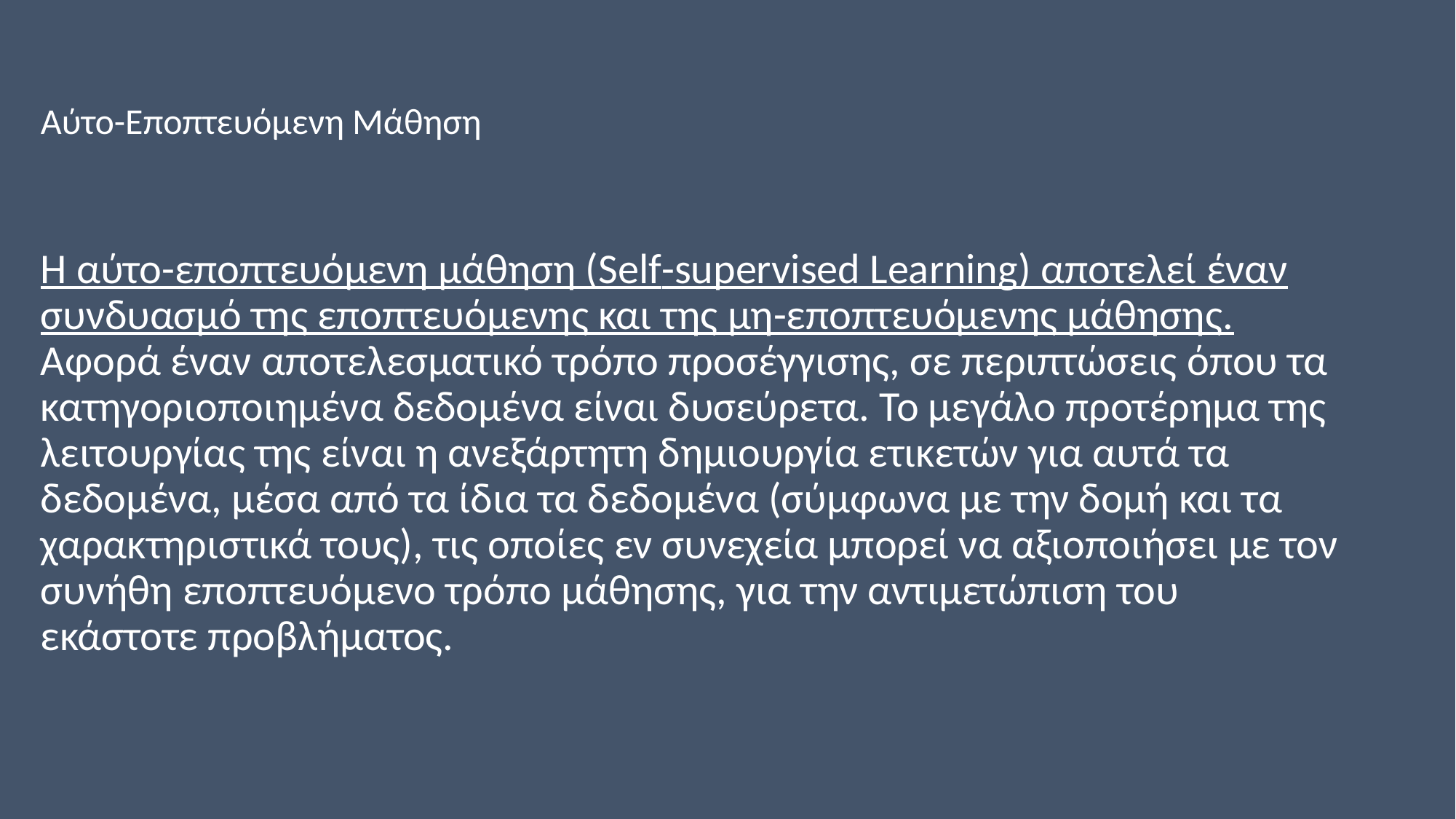

# Αύτο-Εποπτευόμενη Μάθηση
H αύτο-εποπτευόμενη μάθηση (Self-supervised Learning) αποτελεί έναν συνδυασμό της εποπτευόμενης και της μη-εποπτευόμενης μάθησης. Αφορά έναν αποτελεσματικό τρόπο προσέγγισης, σε περιπτώσεις όπου τα κατηγοριοποιημένα δεδομένα είναι δυσεύρετα. Το μεγάλο προτέρημα της λειτουργίας της είναι η ανεξάρτητη δημιουργία ετικετών για αυτά τα δεδομένα, μέσα από τα ίδια τα δεδομένα (σύμφωνα με την δομή και τα χαρακτηριστικά τους), τις οποίες εν συνεχεία μπορεί να αξιοποιήσει με τον συνήθη εποπτευόμενο τρόπο μάθησης, για την αντιμετώπιση του εκάστοτε προβλήματος.